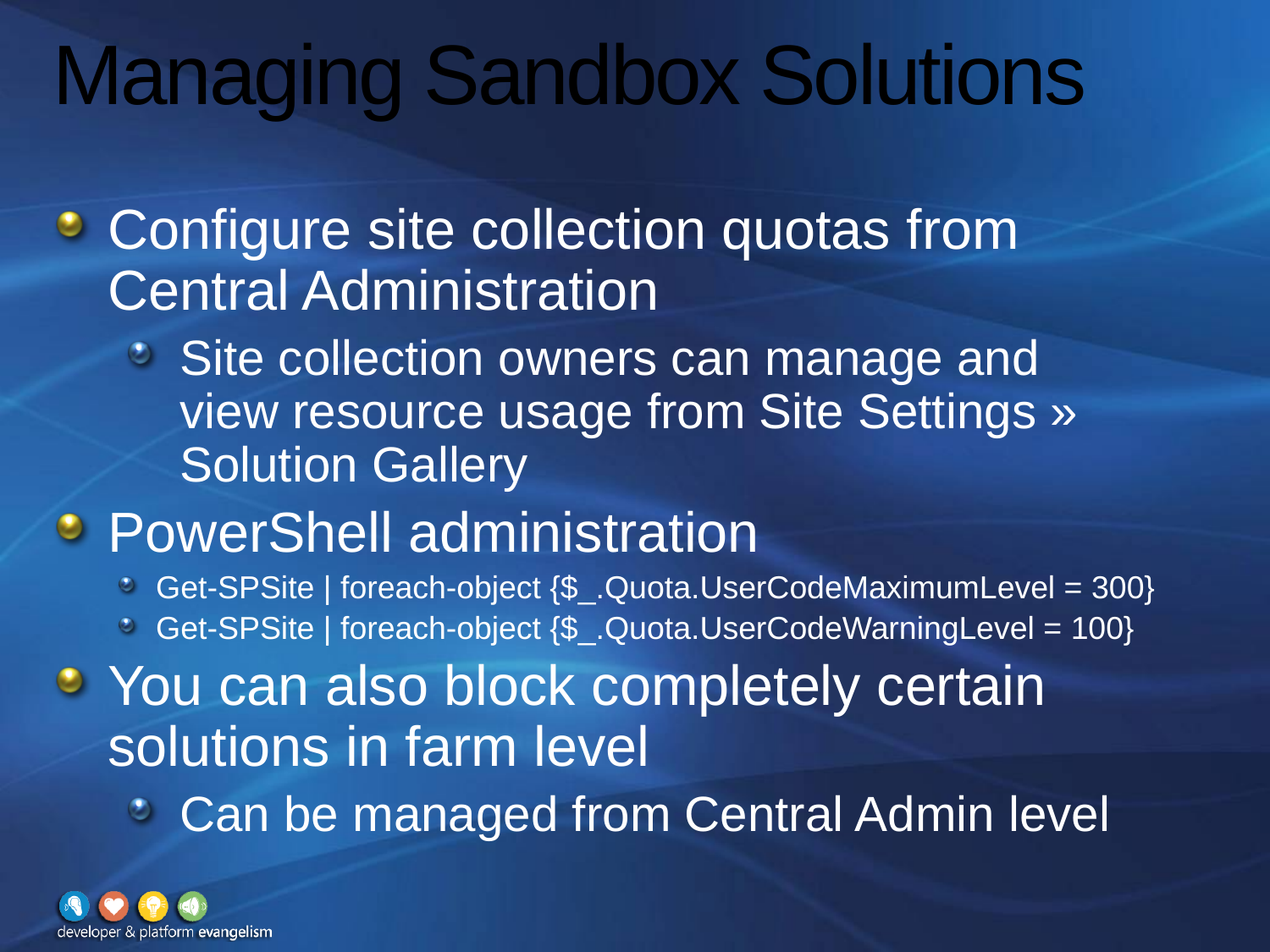

# Managing Sandbox Solutions
Configure site collection quotas from Central Administration
Site collection owners can manage and
view resource usage from Site Settings » Solution Gallery
PowerShell administration
Get-SPSite | foreach-object {$_.Quota.UserCodeMaximumLevel = 300}
Get-SPSite | foreach-object {$_.Quota.UserCodeWarningLevel = 100}
You can also block completely certain solutions in farm level
Can be managed from Central Admin level